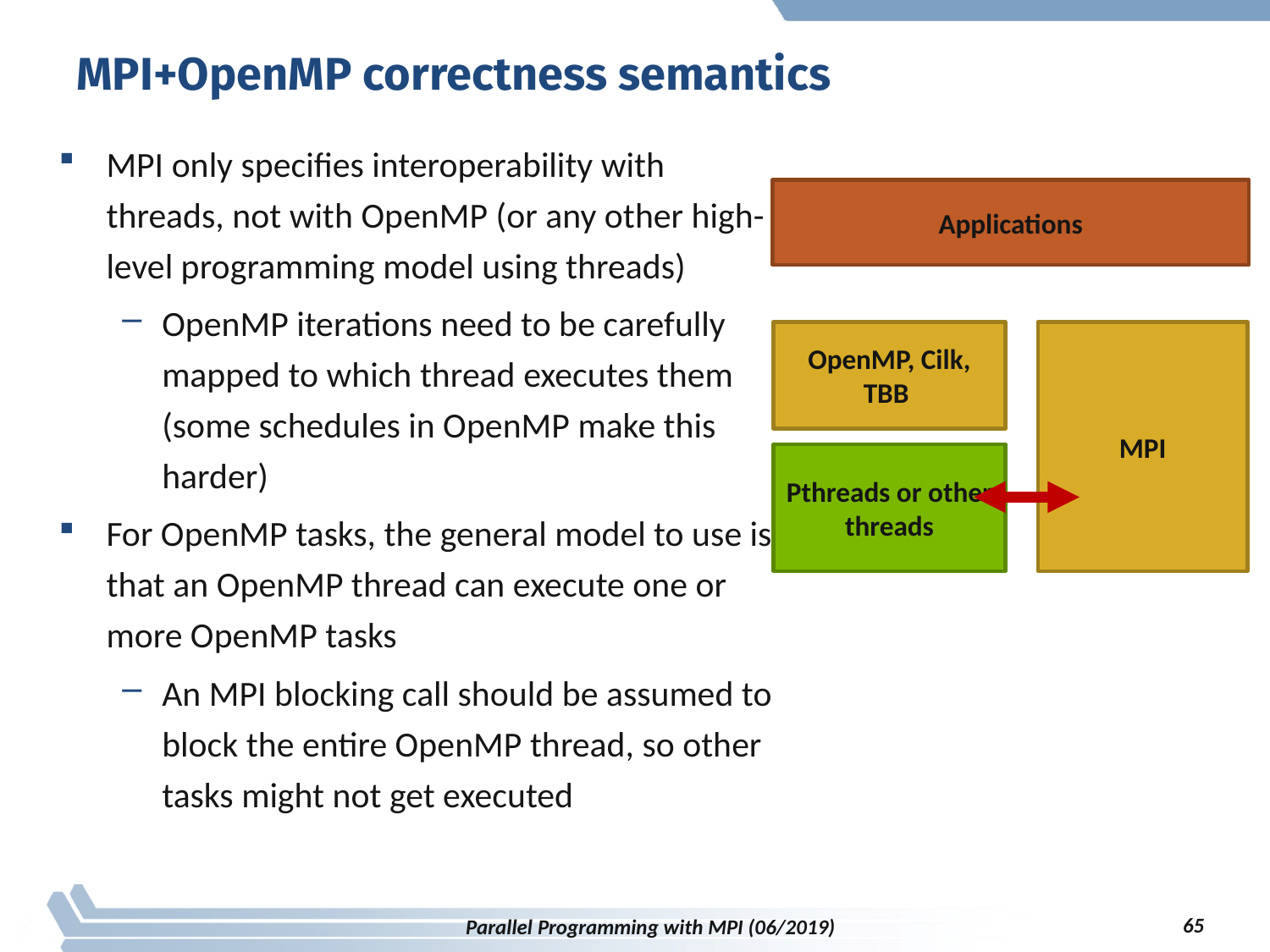

# MPI+OpenMP correctness semantics
MPI only specifies interoperability with threads, not with OpenMP (or any other high-level programming model using threads)
OpenMP iterations need to be carefully mapped to which thread executes them (some schedules in OpenMP make this harder)
For OpenMP tasks, the general model to use is that an OpenMP thread can execute one or more OpenMP tasks
An MPI blocking call should be assumed to block the entire OpenMP thread, so other tasks might not get executed
Applications
MPI
OpenMP, Cilk, TBB
Pthreads or other threads
65
Parallel Programming with MPI (06/2019)